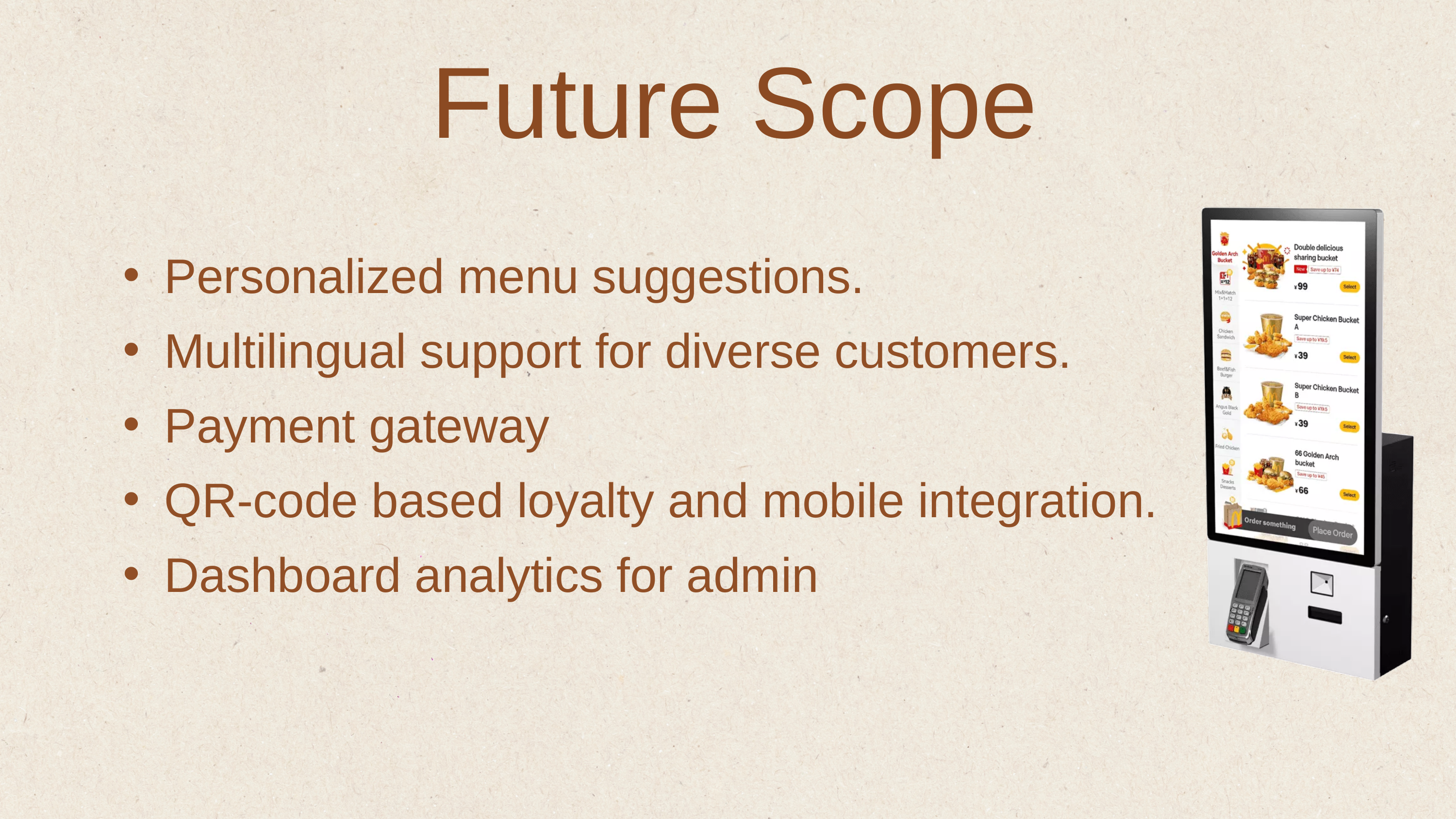

Future Scope

Personalized menu suggestions.
Multilingual support for diverse customers.
Payment gateway
QR-code based loyalty and mobile integration.
Dashboard analytics for admin